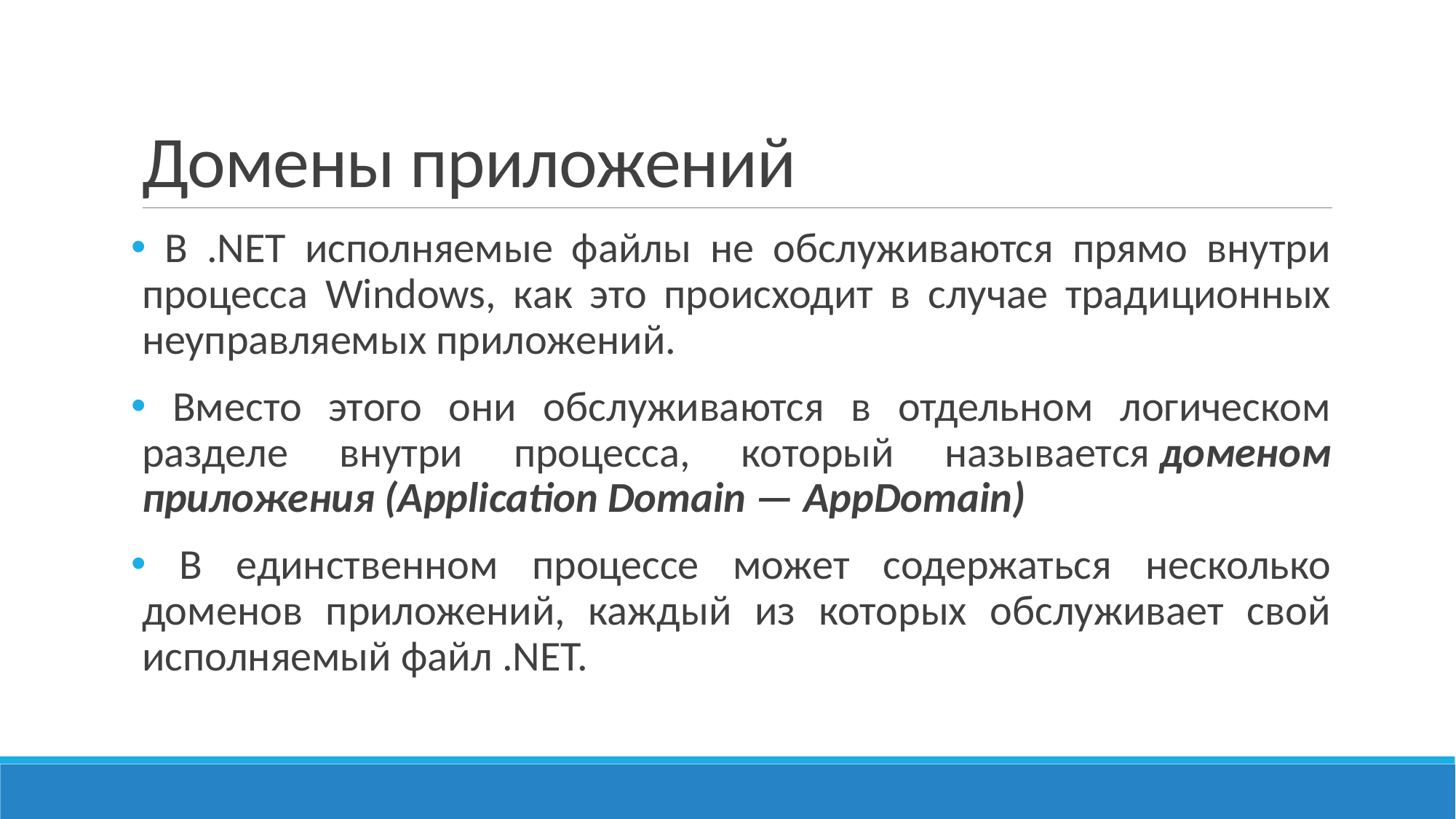

# Домены приложений
 В .NET исполняемые файлы не обслуживаются прямо внутри процесса Windows, как это происходит в случае традиционных неуправляемых приложений.
 Вместо этого они обслуживаются в отдельном логическом разделе внутри процесса, который называется доменом приложения (Application Domain — AppDomain)
 В единственном процессе может содержаться несколько доменов приложений, каждый из которых обслуживает свой исполняемый файл .NET.